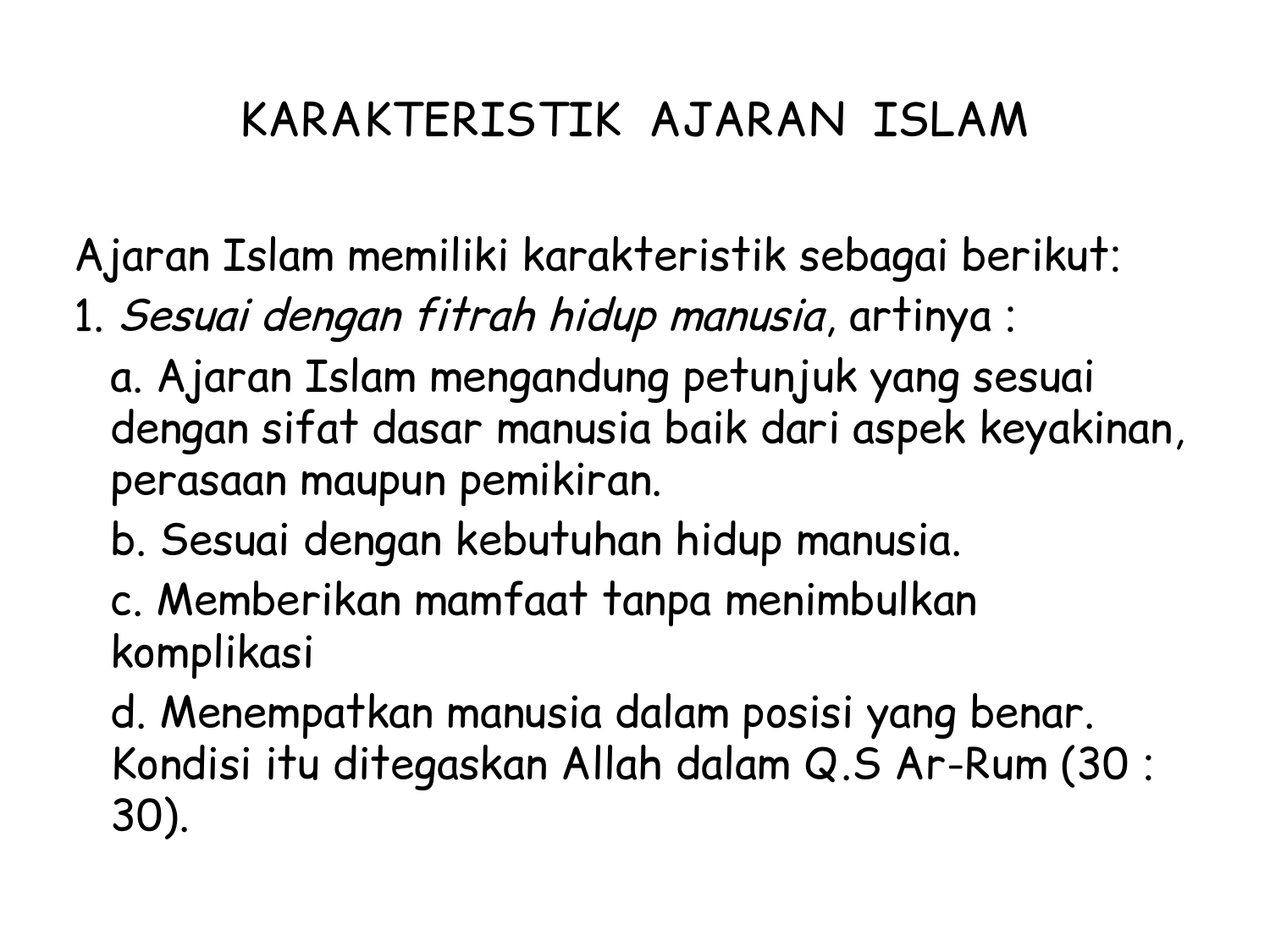

# KARAKTERISTIK  AJARAN  ISLAM
Ajaran Islam memiliki karakteristik sebagai berikut:
1. Sesuai dengan fitrah hidup manusia, artinya :
	a. Ajaran Islam mengandung petunjuk yang sesuai dengan sifat dasar manusia baik dari aspek keyakinan, perasaan maupun pemikiran.
	b. Sesuai dengan kebutuhan hidup manusia.
	c. Memberikan mamfaat tanpa menimbulkan komplikasi
	d. Menempatkan manusia dalam posisi yang benar. Kondisi itu ditegaskan Allah dalam Q.S Ar-Rum (30 : 30).